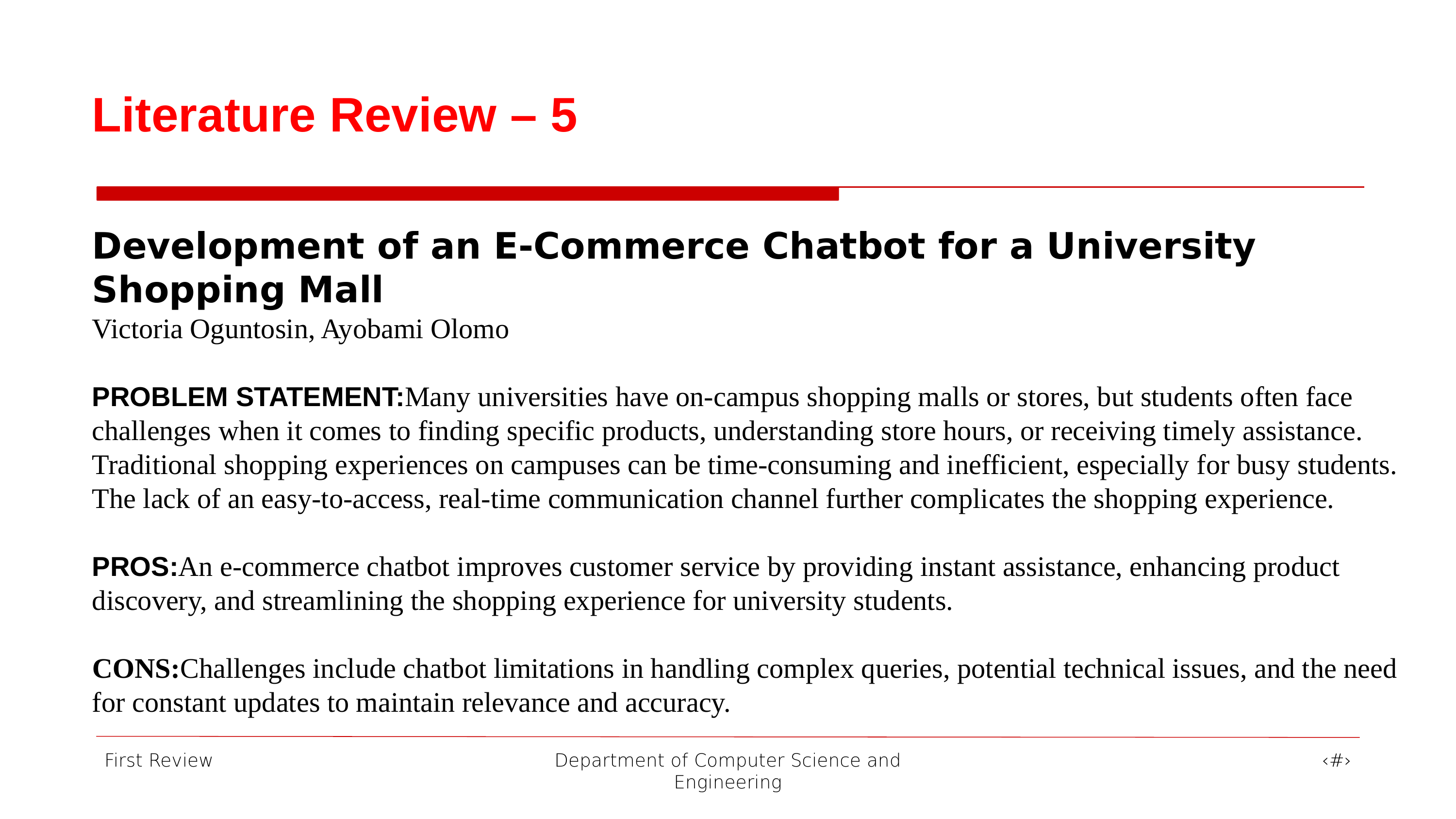

Literature Review – 5

Development of an E-Commerce Chatbot for a University Shopping Mall
Victoria Oguntosin, Ayobami Olomo
PROBLEM STATEMENT:Many universities have on-campus shopping malls or stores, but students often face challenges when it comes to finding specific products, understanding store hours, or receiving timely assistance. Traditional shopping experiences on campuses can be time-consuming and inefficient, especially for busy students. The lack of an easy-to-access, real-time communication channel further complicates the shopping experience.

PROS:An e-commerce chatbot improves customer service by providing instant assistance, enhancing product discovery, and streamlining the shopping experience for university students.

CONS:Challenges include chatbot limitations in handling complex queries, potential technical issues, and the need for constant updates to maintain relevance and accuracy.

First Review
Department of Computer Science and Engineering
‹#›